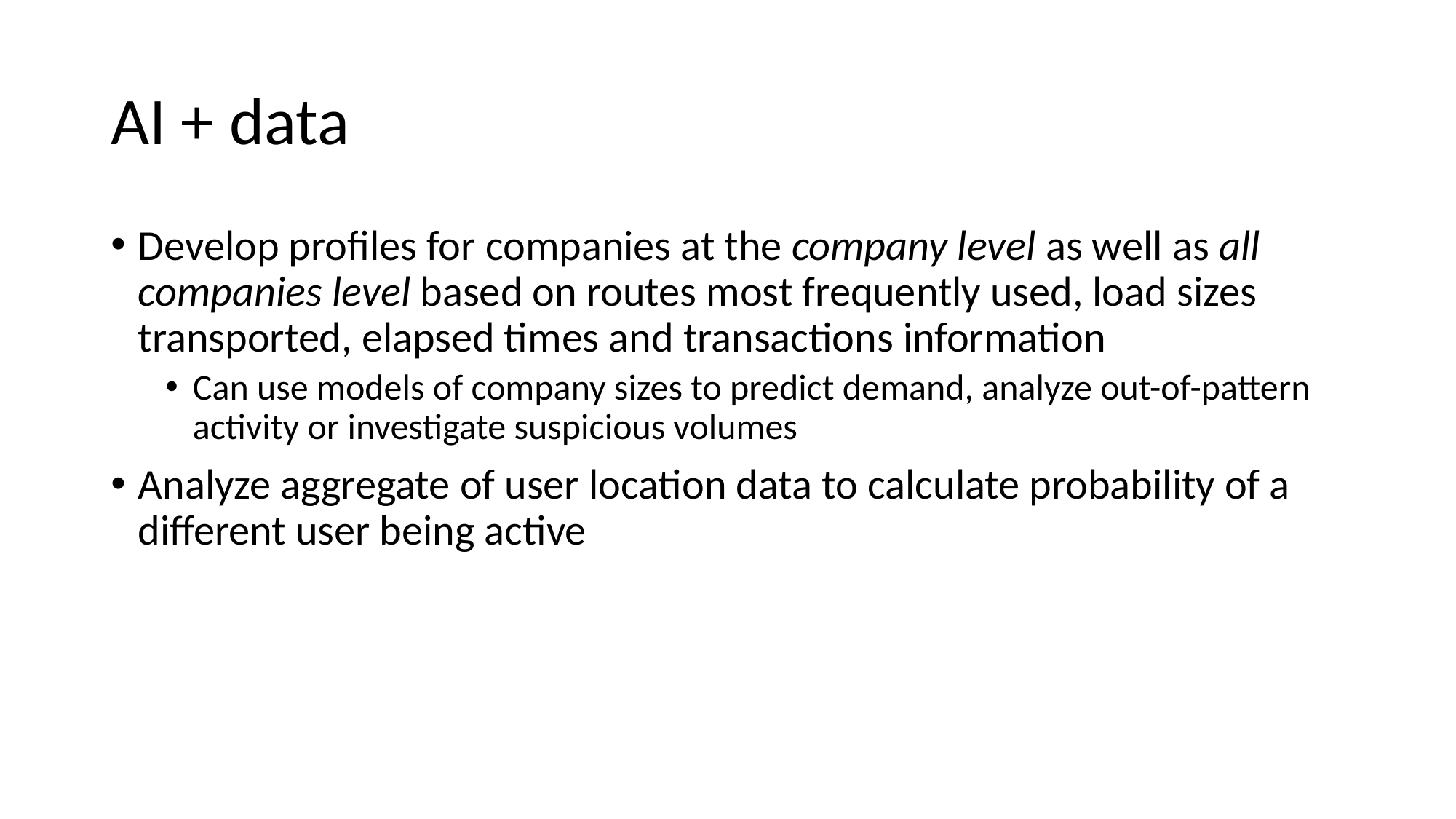

# AI + data
Develop profiles for companies at the company level as well as all companies level based on routes most frequently used, load sizes transported, elapsed times and transactions information
Can use models of company sizes to predict demand, analyze out-of-pattern activity or investigate suspicious volumes
Analyze aggregate of user location data to calculate probability of a different user being active